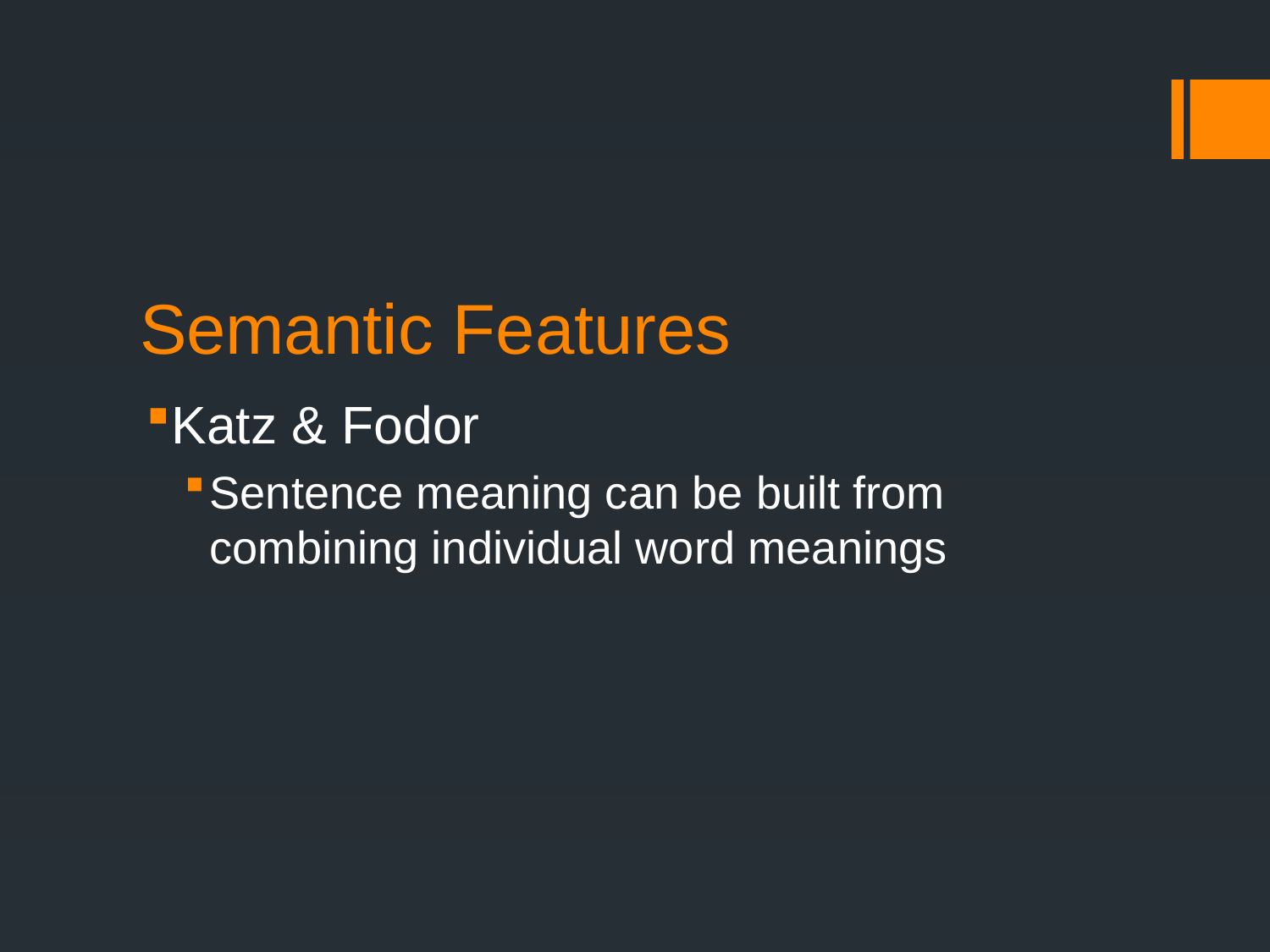

# Semantic Features
Katz & Fodor
Sentence meaning can be built from combining individual word meanings